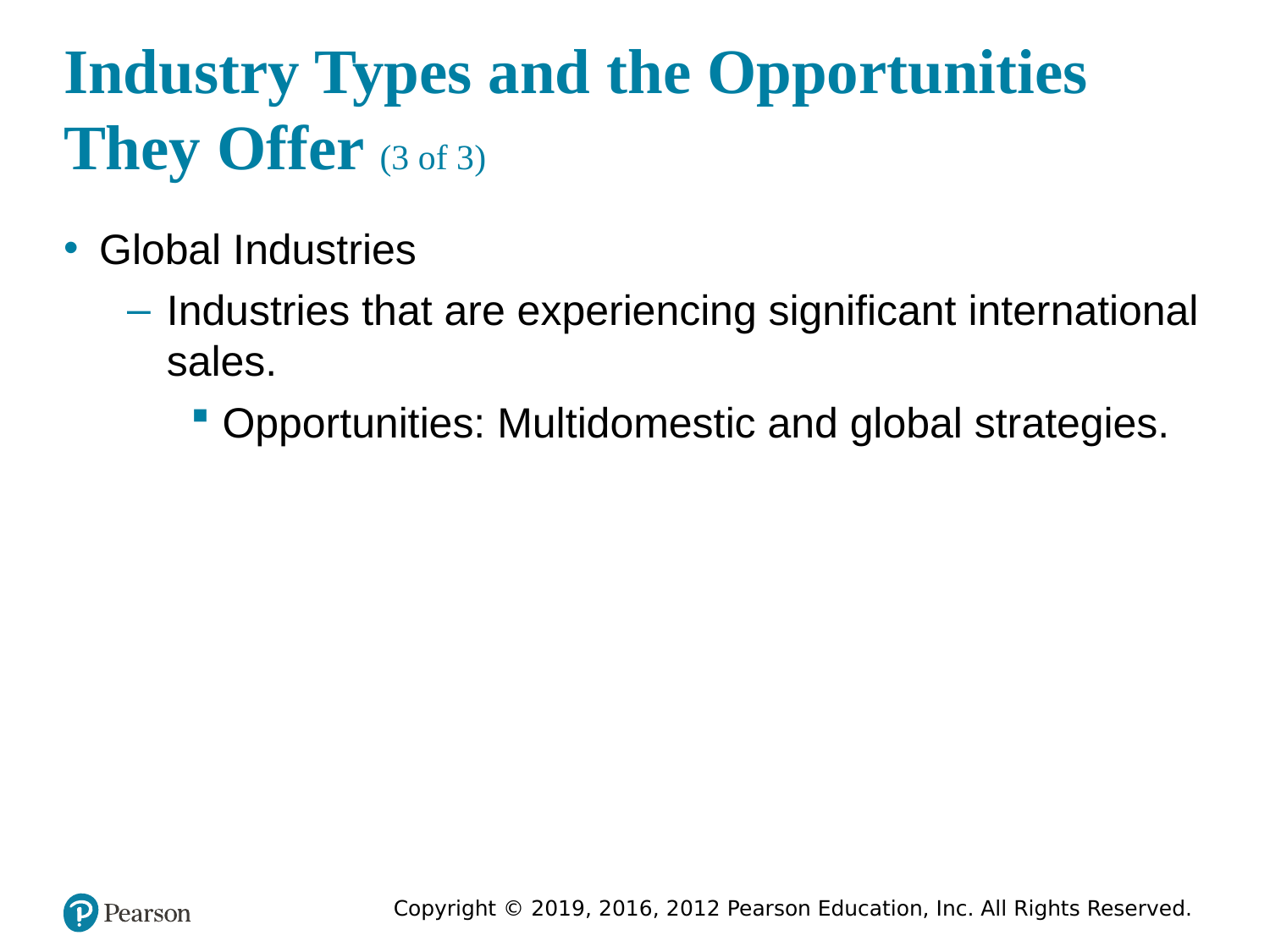

# Industry Types and the Opportunities They Offer (3 of 3)
Global Industries
Industries that are experiencing significant international sales.
Opportunities: Multidomestic and global strategies.